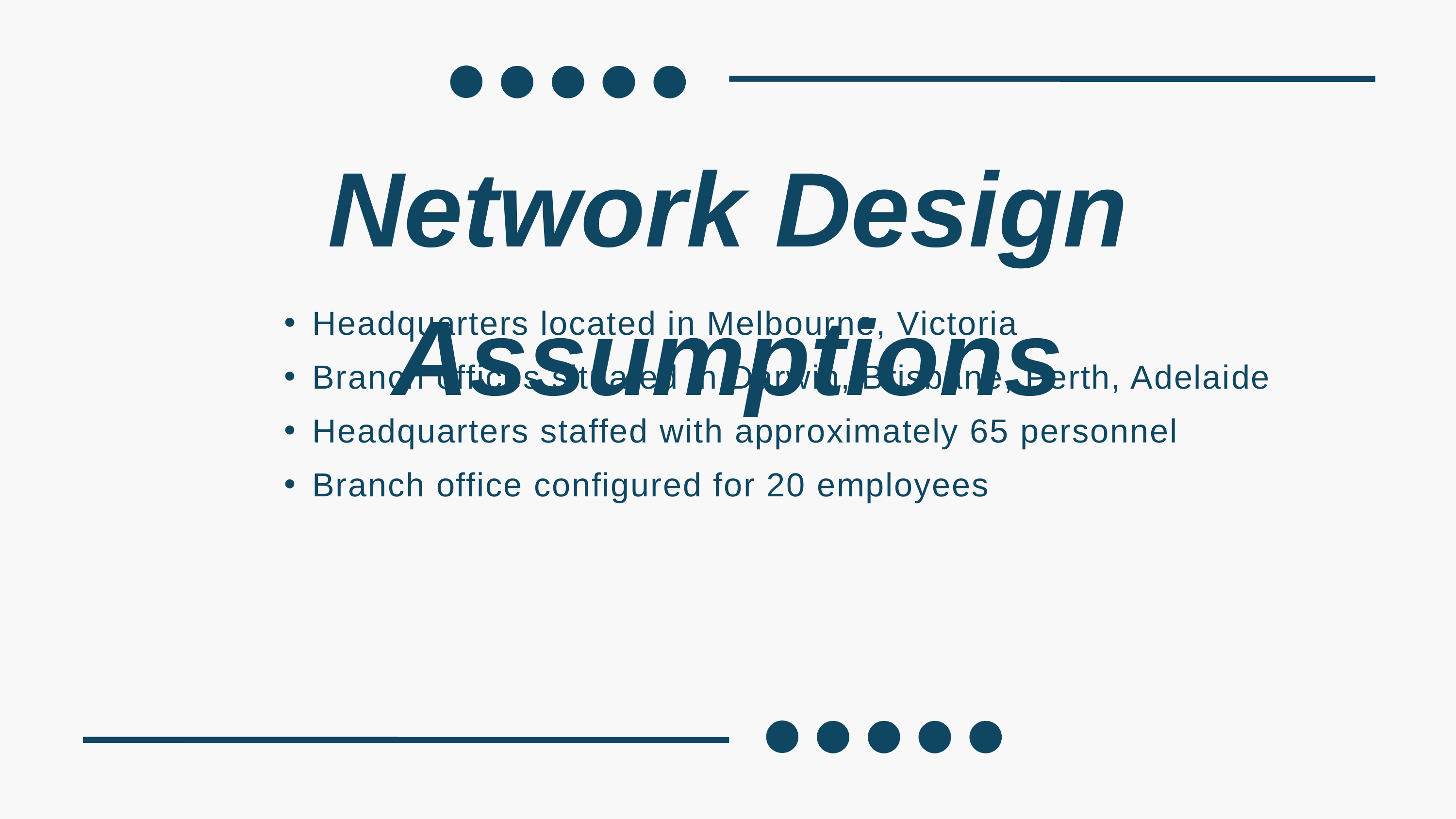

Network Design Assumptions
Headquarters located in Melbourne, Victoria
Branch offices situated in Darwin, Brisbane, Perth, Adelaide
Headquarters staffed with approximately 65 personnel
Branch office configured for 20 employees